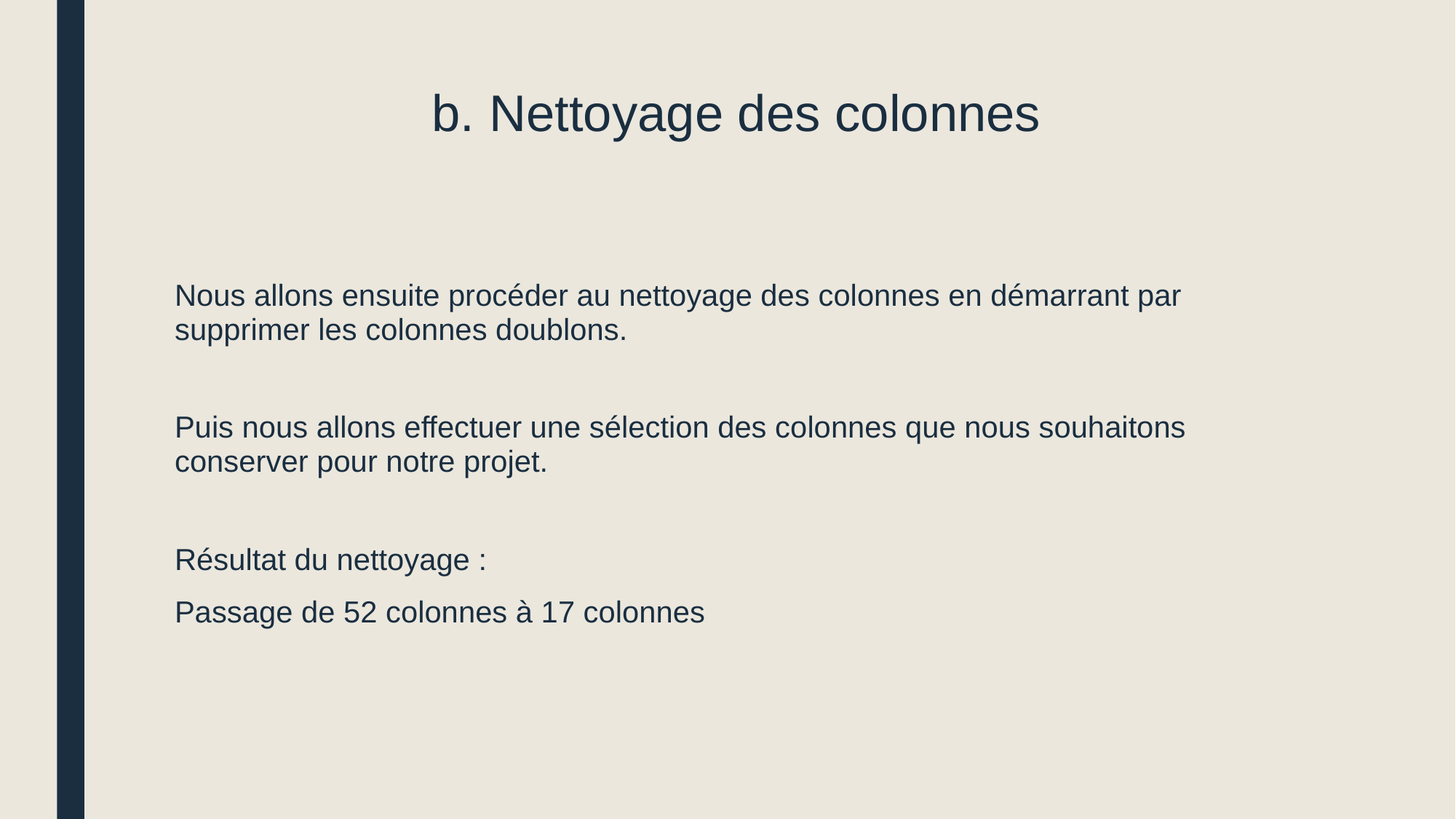

# b. Nettoyage des colonnes
Nous allons ensuite procéder au nettoyage des colonnes en démarrant par supprimer les colonnes doublons.

Puis nous allons effectuer une sélection des colonnes que nous souhaitons conserver pour notre projet.

Résultat du nettoyage :
Passage de 52 colonnes à 17 colonnes